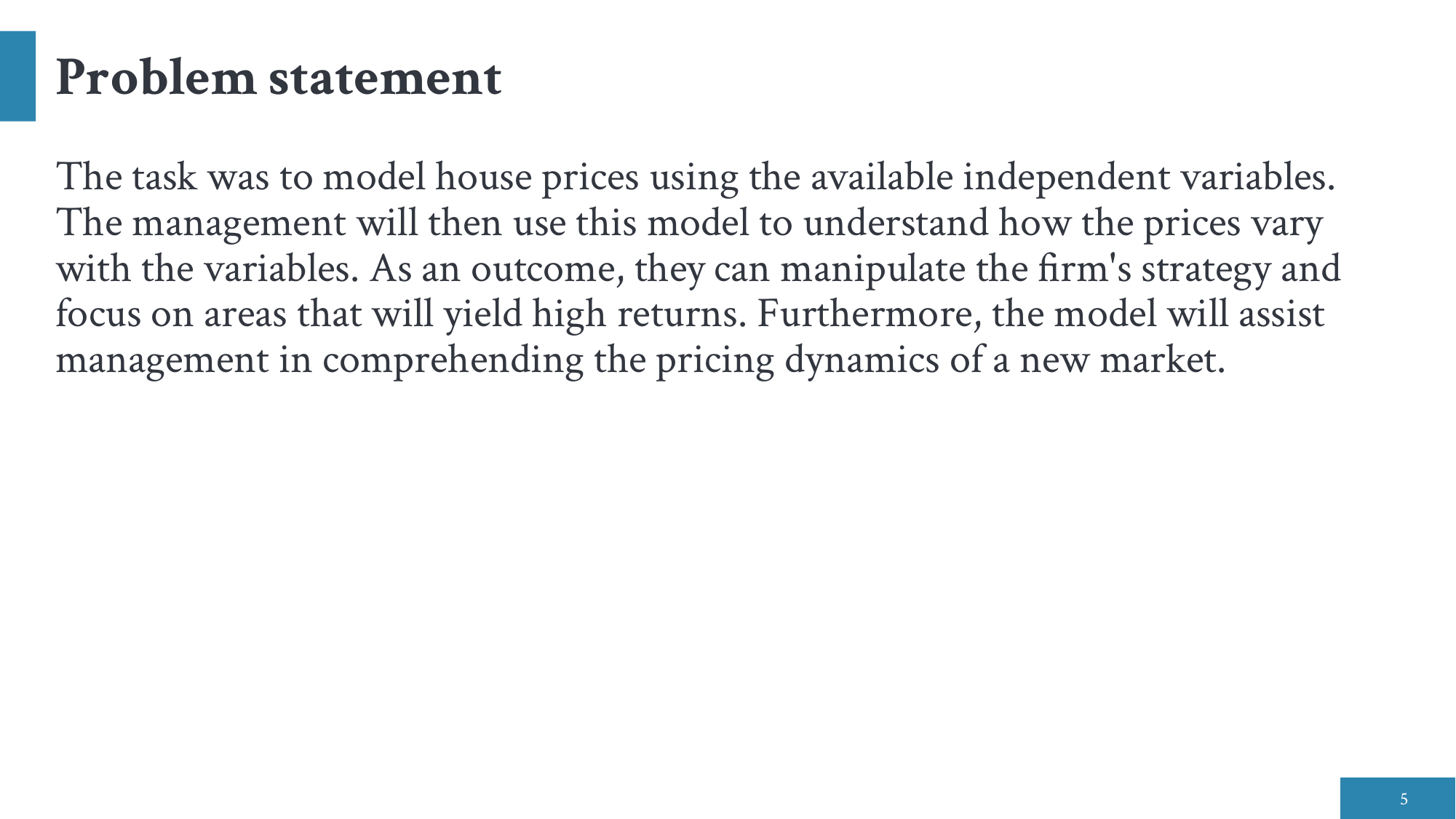

# Problem statement
The task was to model house prices using the available independent variables. The management will then use this model to understand how the prices vary with the variables. As an outcome, they can manipulate the firm's strategy and focus on areas that will yield high returns. Furthermore, the model will assist management in comprehending the pricing dynamics of a new market.
5